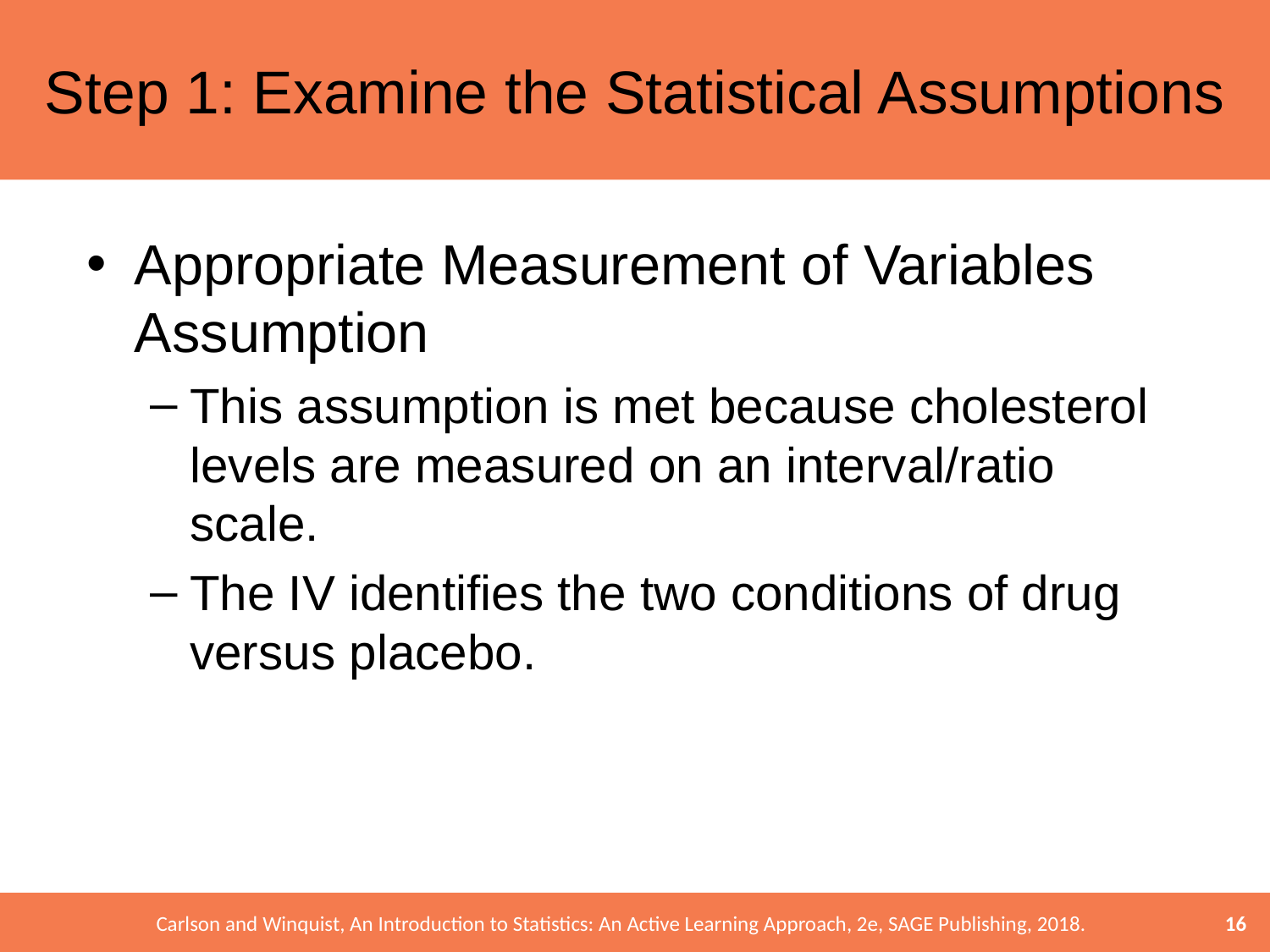

# Step 1: Examine the Statistical Assumptions
Appropriate Measurement of Variables Assumption
This assumption is met because cholesterol levels are measured on an interval/ratio scale.
The IV identifies the two conditions of drug versus placebo.
16
Carlson and Winquist, An Introduction to Statistics: An Active Learning Approach, 2e, SAGE Publishing, 2018.